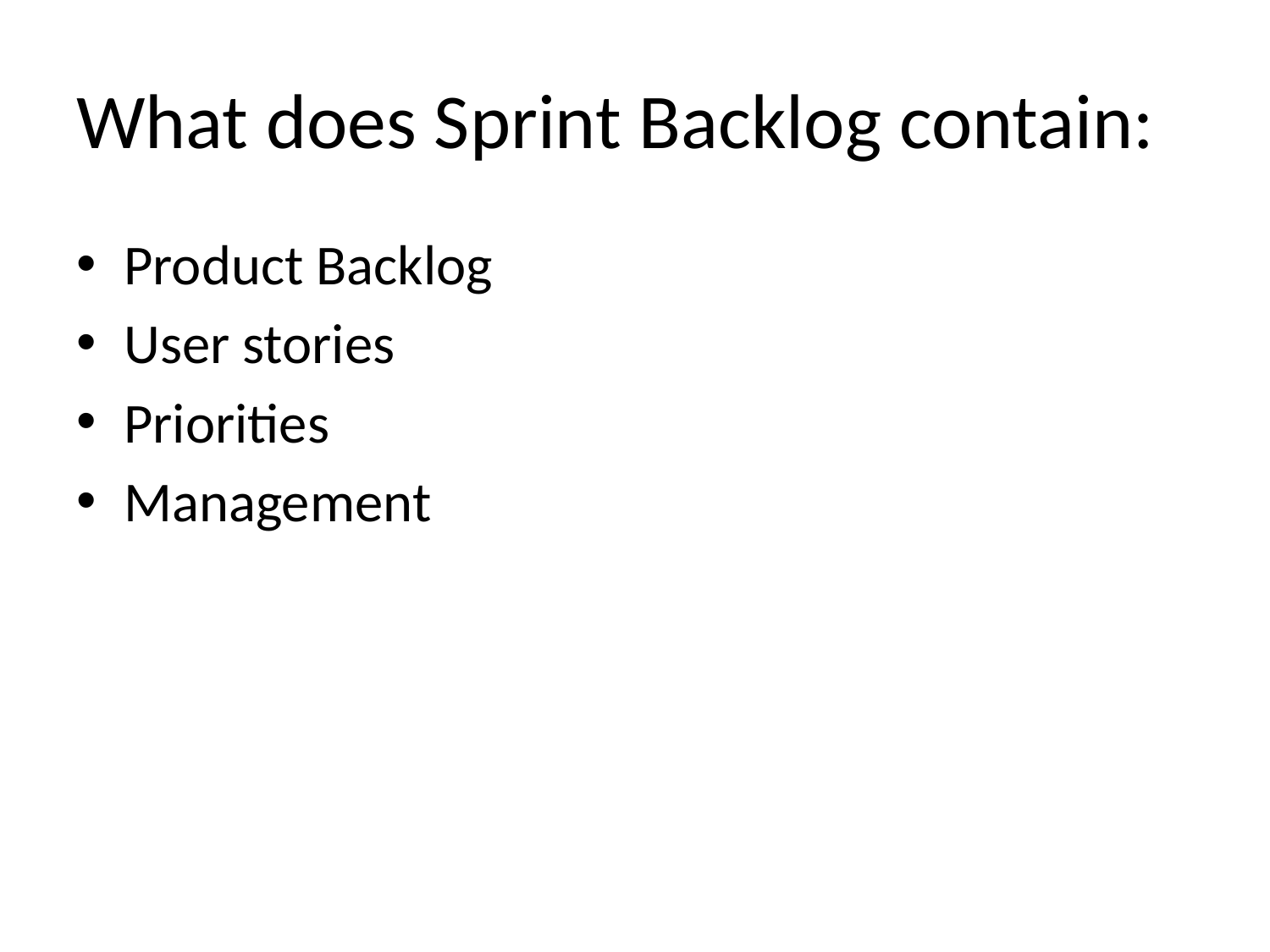

# What does Sprint Backlog contain:
Product Backlog
User stories
Priorities
Management